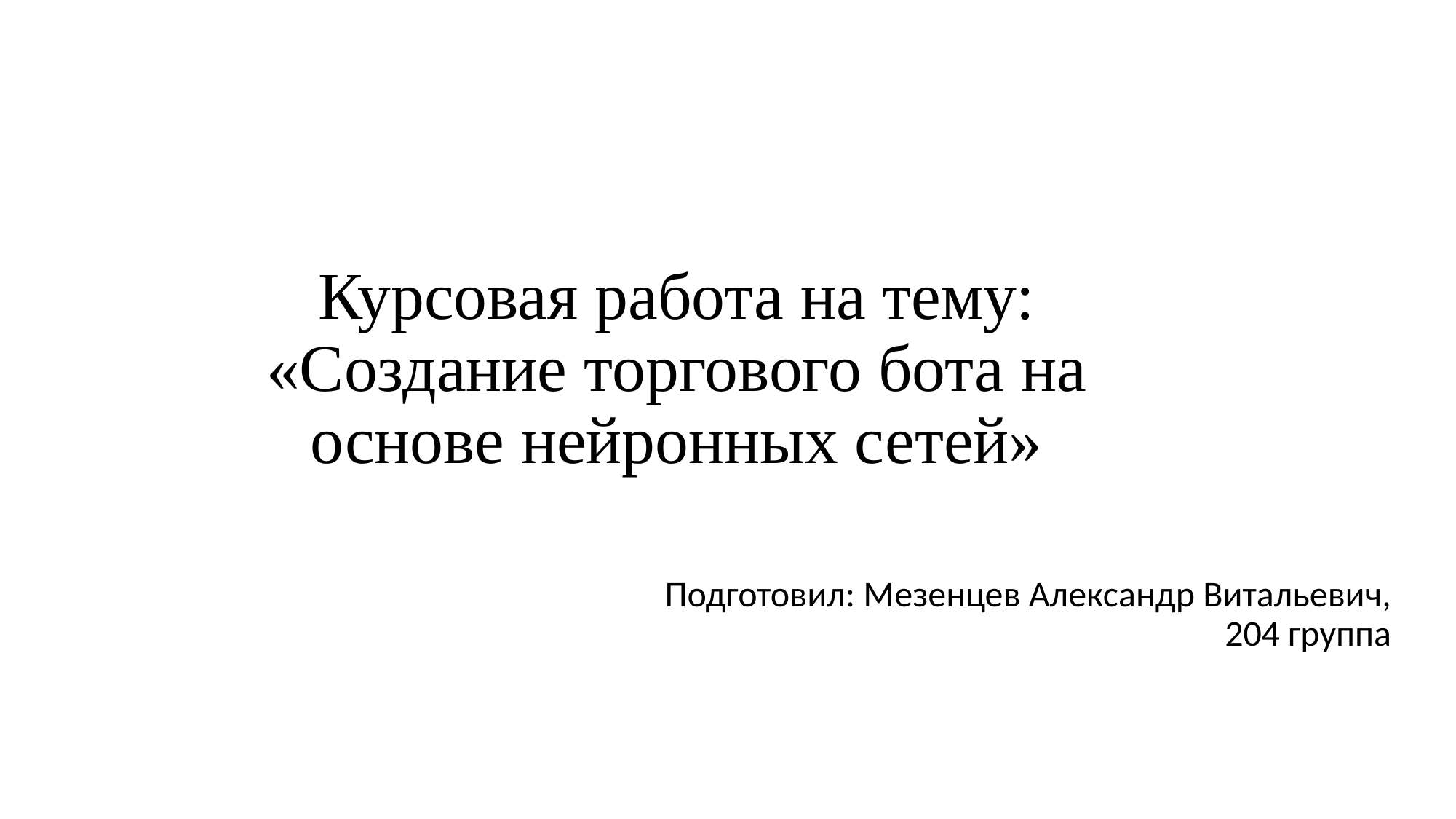

# Курсовая работа на тему: «Создание торгового бота на основе нейронных сетей»
Подготовил: Мезенцев Александр Витальевич, 204 группа